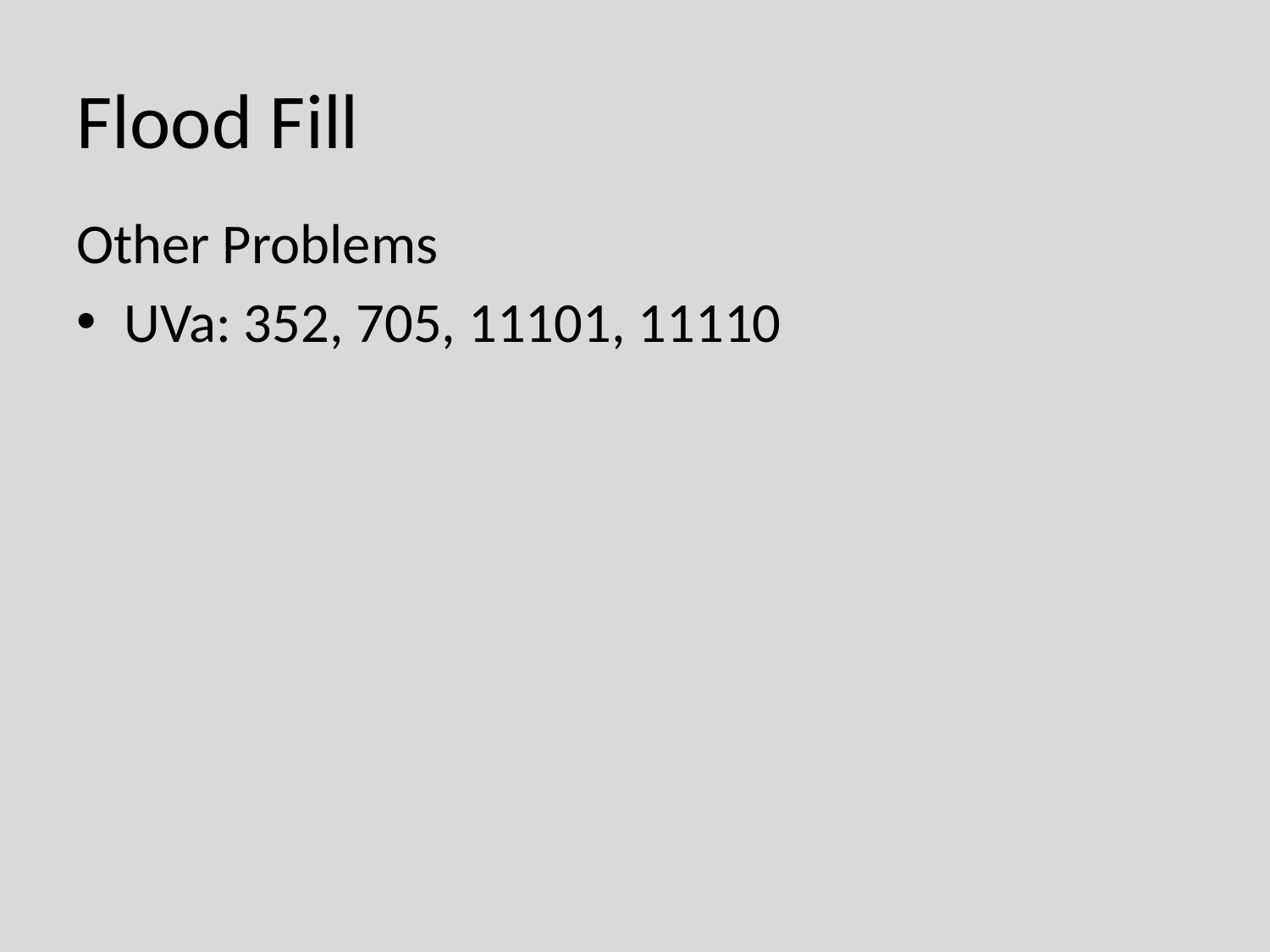

# Flood Fill
Other Problems
UVa: 352, 705, 11101, 11110